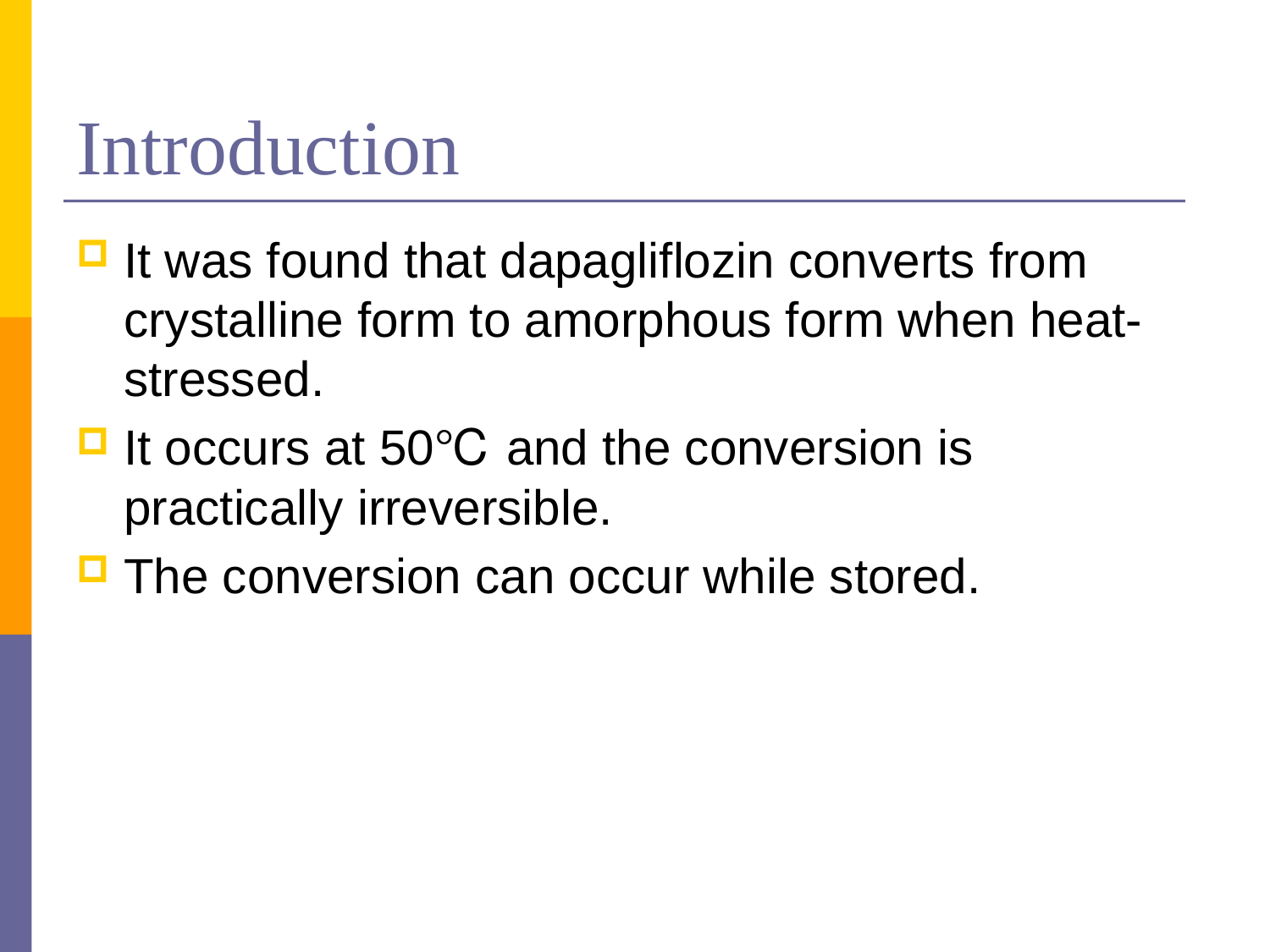

# Introduction
It was found that dapagliflozin converts from crystalline form to amorphous form when heat-stressed.
It occurs at 50℃ and the conversion is practically irreversible.
The conversion can occur while stored.